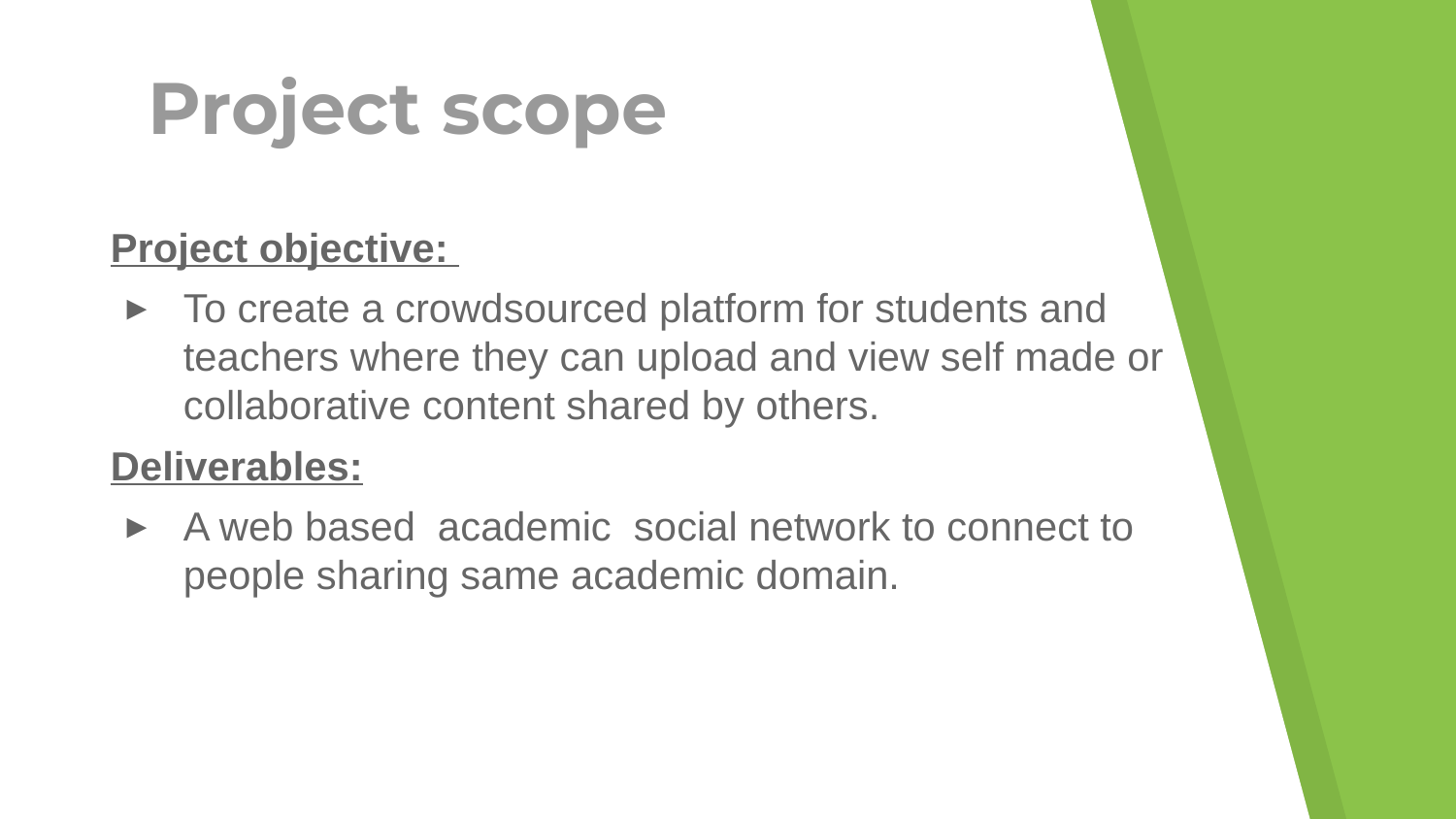

# Project scope
Project objective:
To create a crowdsourced platform for students and teachers where they can upload and view self made or collaborative content shared by others.
Deliverables:
A web based  academic  social network to connect to people sharing same academic domain.